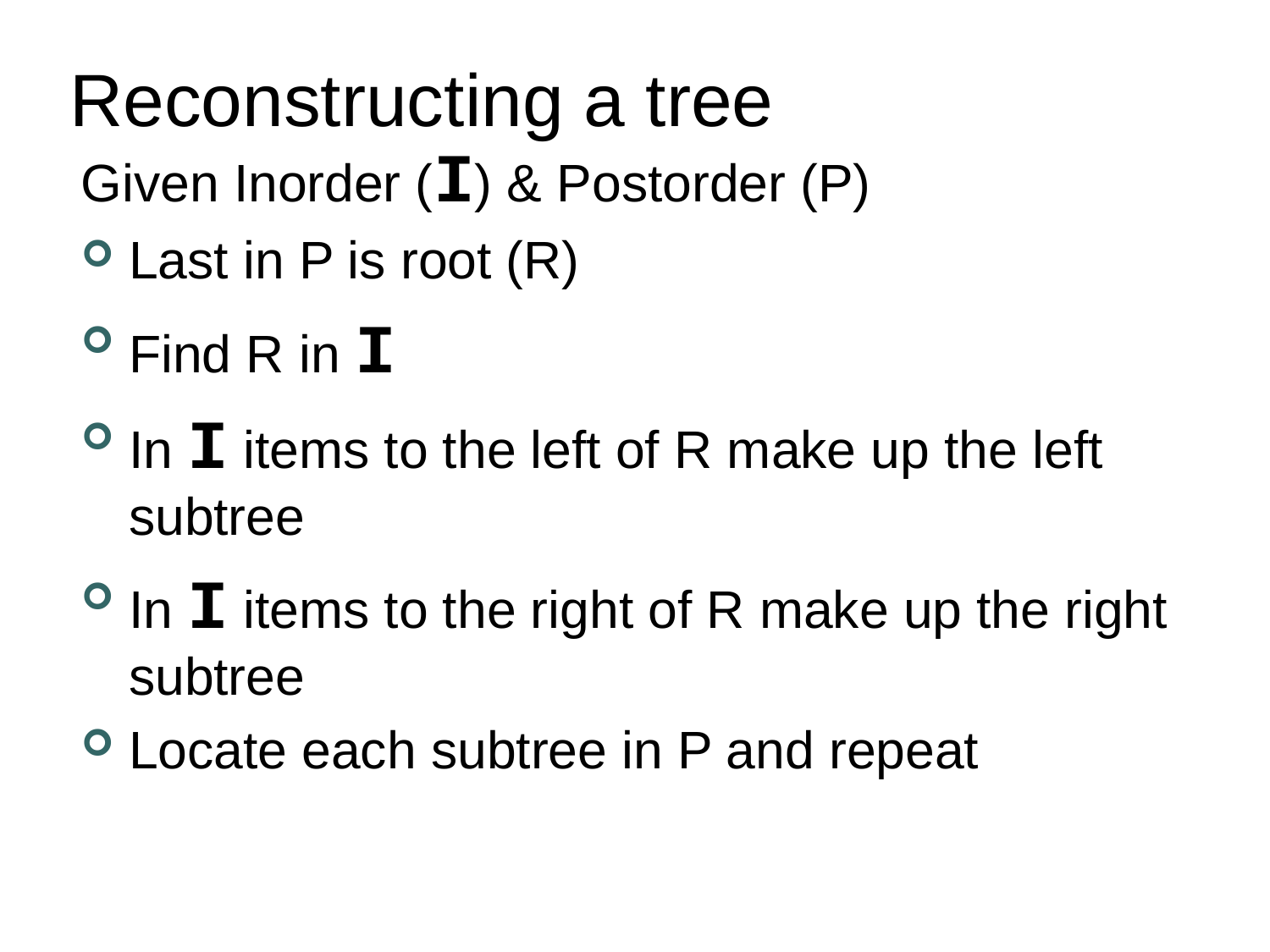

# Reconstructing a tree
Given Inorder (I) & Postorder (P)
Last in P is root (R)
Find R in I
In I items to the left of R make up the left subtree
In I items to the right of R make up the right subtree
Locate each subtree in P and repeat